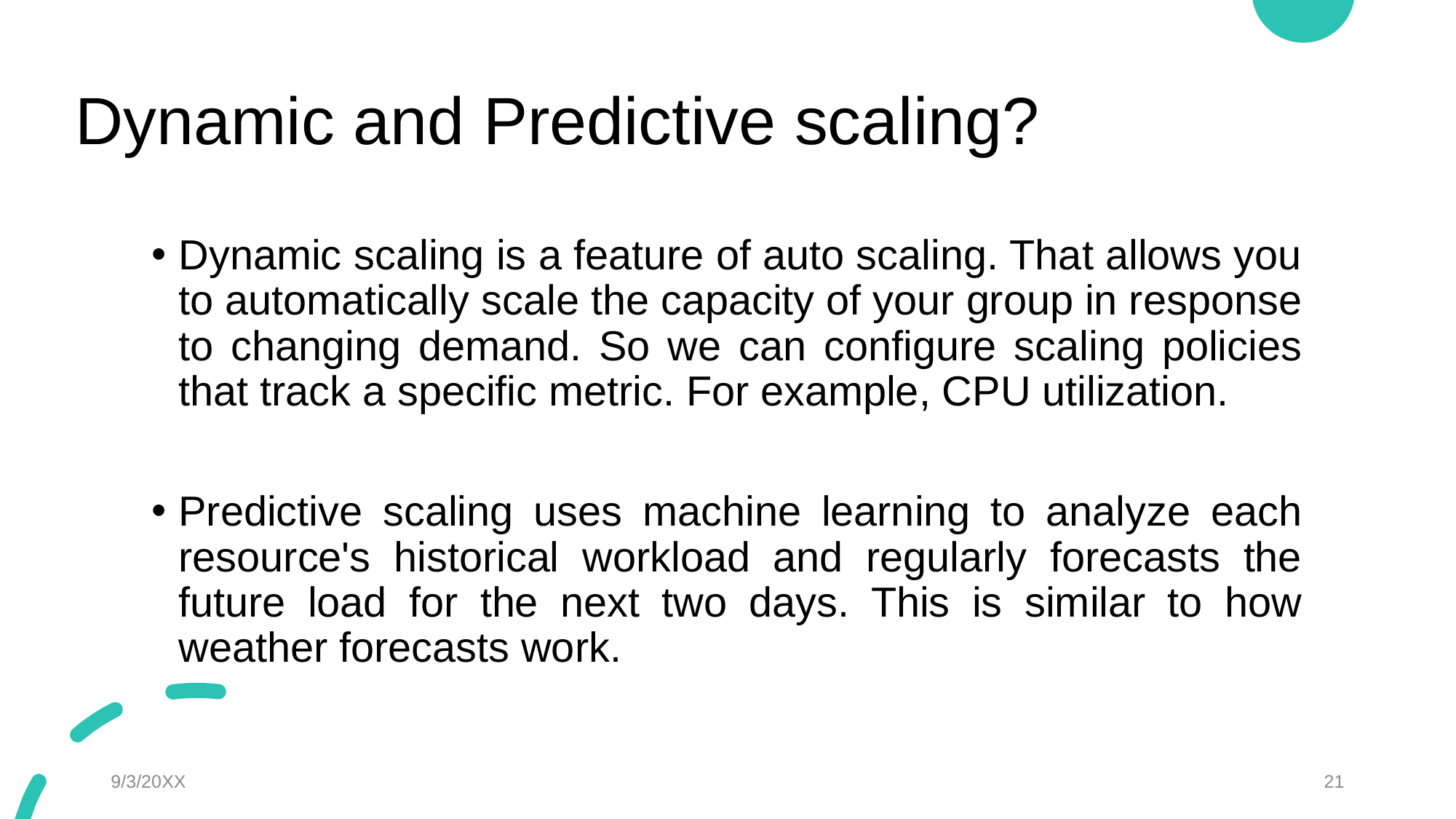

# Dynamic and Predictive scaling?
Dynamic scaling is a feature of auto scaling. That allows you to automatically scale the capacity of your group in response to changing demand. So we can configure scaling policies that track a specific metric. For example, CPU utilization.

Predictive scaling uses machine learning to analyze each resource's historical workload and regularly forecasts the future load for the next two days. This is similar to how weather forecasts work.
9/3/20XX
21